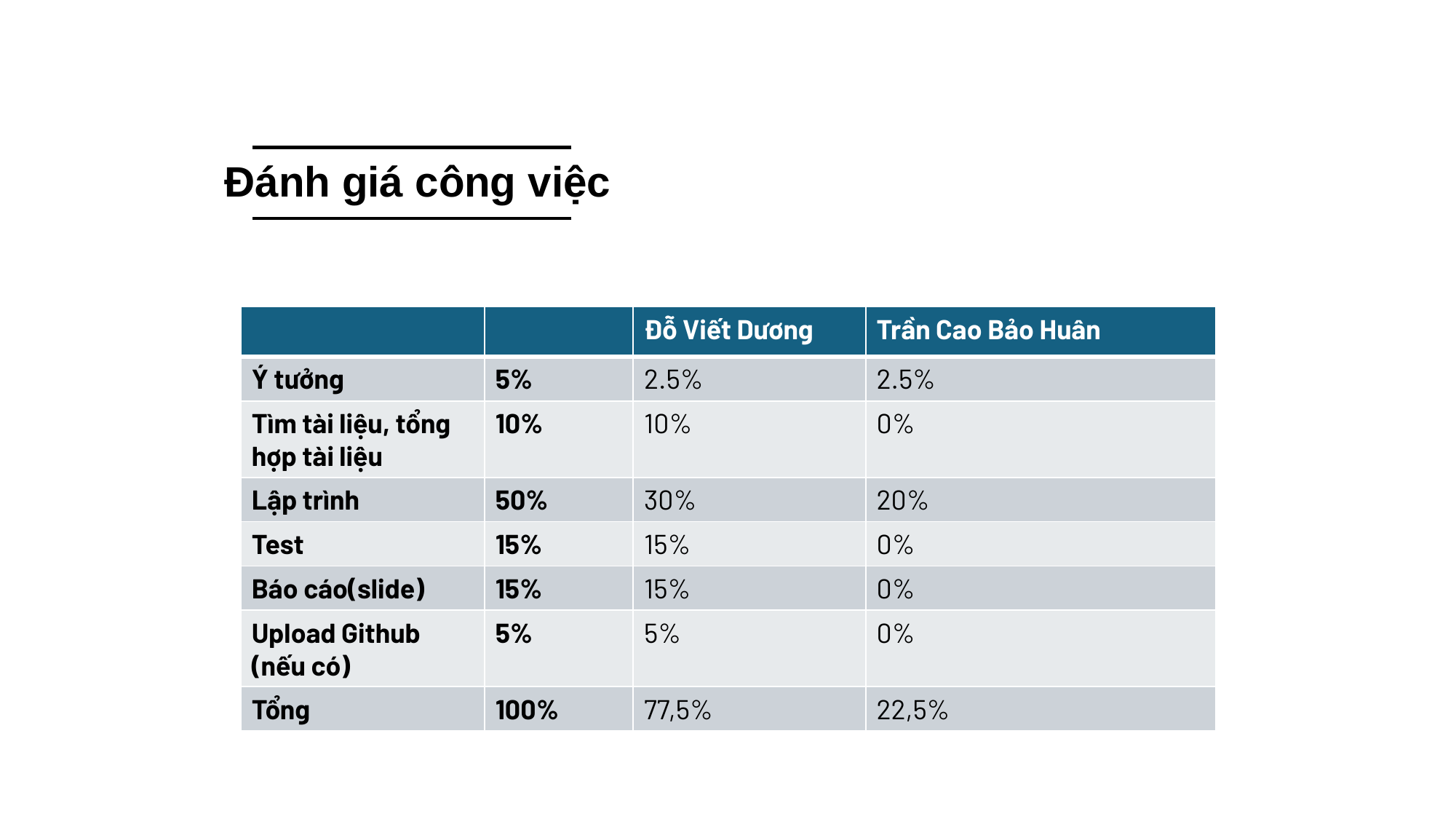

Đánh giá công việc
|  |  | Đỗ Viết Dương | Trần Cao Bảo Huân |
| --- | --- | --- | --- |
| Ý tưởng | 5% | 2.5% | 2.5% |
| Tìm tài liệu, tổng hợp tài liệu | 10% | 10% | 0% |
| Lập trình | 50% | 30% | 20% |
| Test | 15% | 15% | 0% |
| Báo cáo(slide) | 15% | 15% | 0% |
| Upload Github (nếu có) | 5% | 5% | 0% |
| Tổng | 100% | 77,5% | 22,5% |